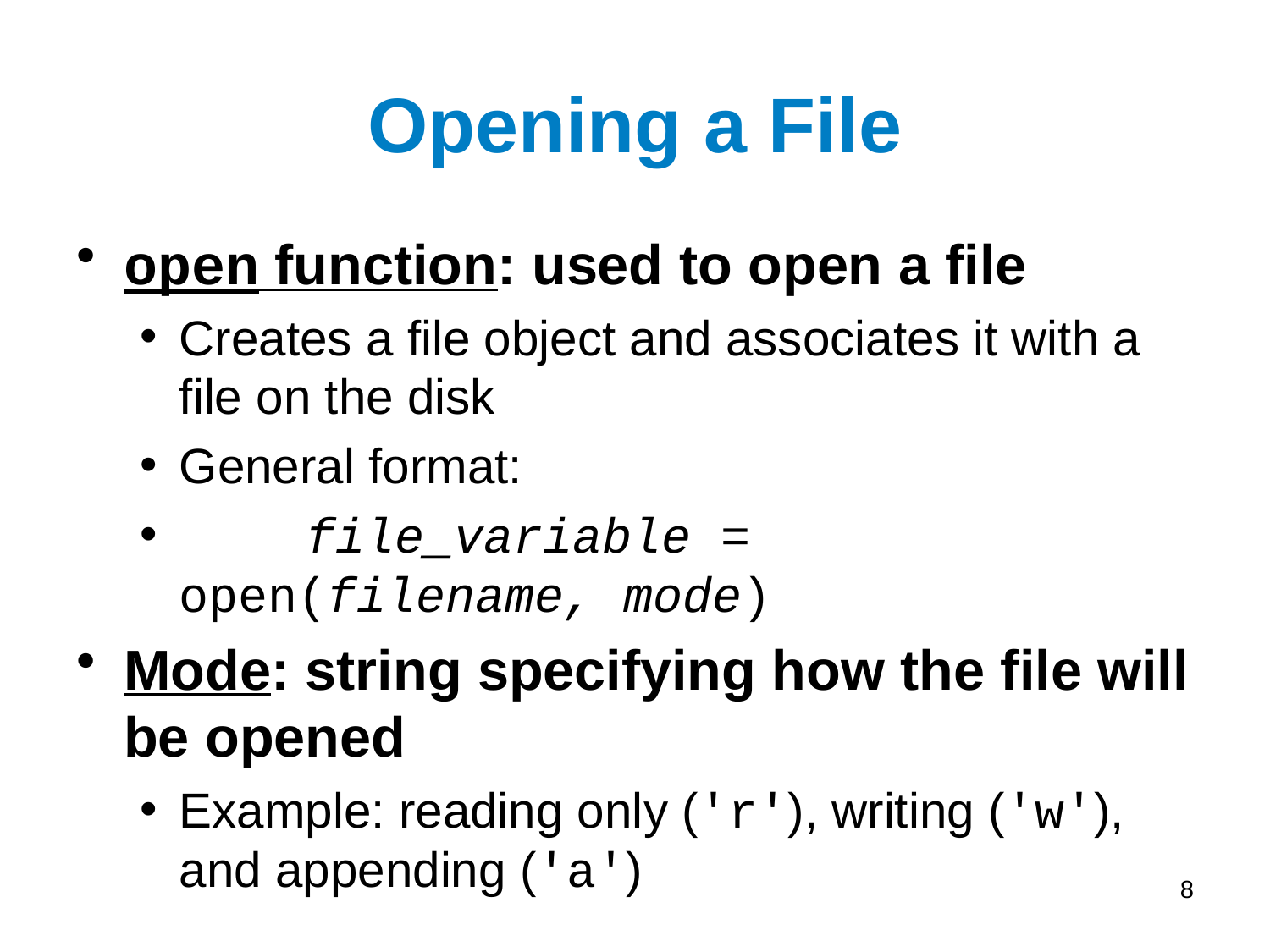

# Opening a File
open function: used to open a file
Creates a file object and associates it with a file on the disk
General format:
	file_variable = open(filename, mode)
Mode: string specifying how the file will be opened
Example: reading only ('r'), writing ('w'), and appending ('a')
8